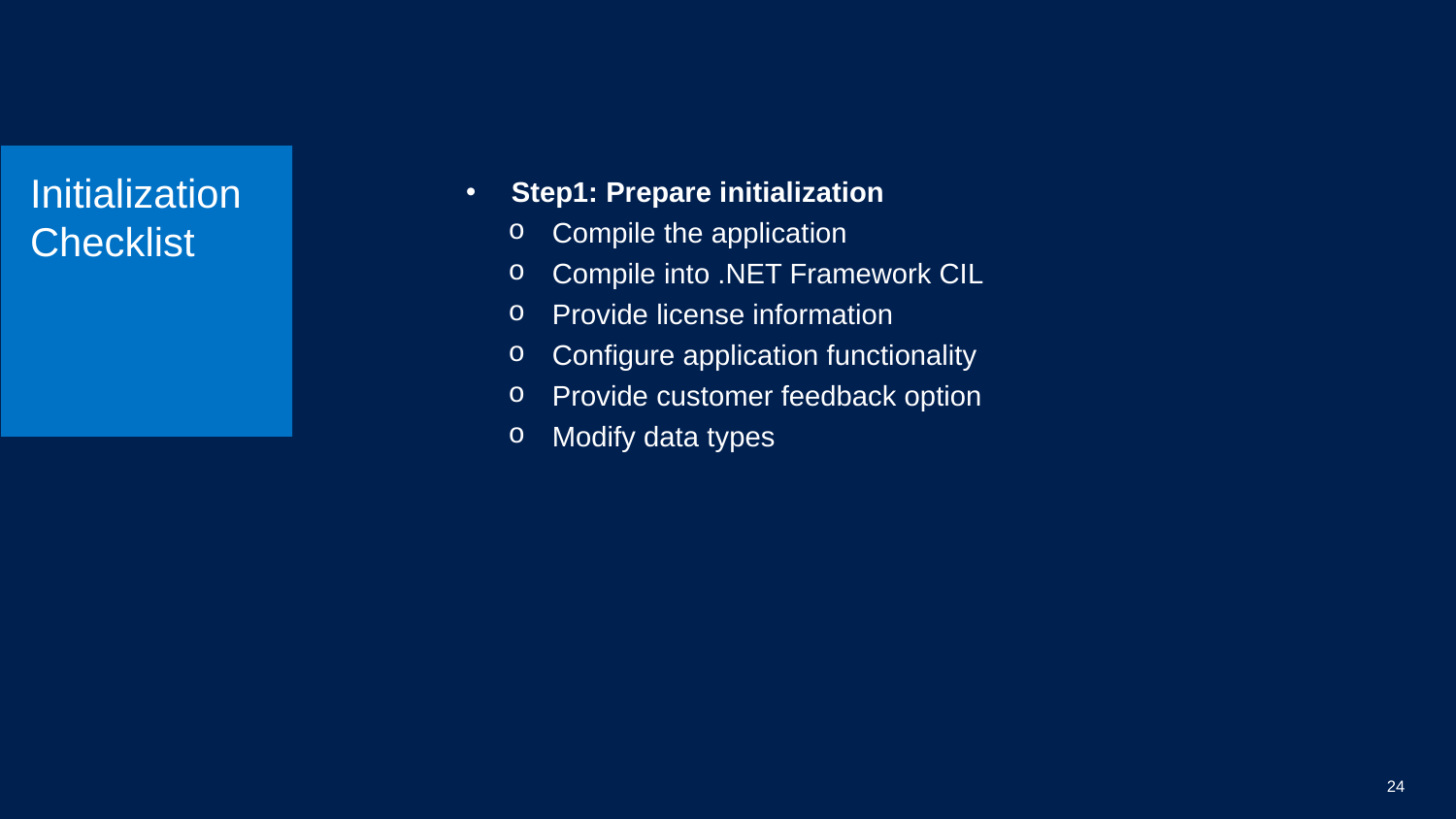

# Initialization Checklist
Step1: Prepare initialization
Compile the application
Compile into .NET Framework CIL
Provide license information
Configure application functionality
Provide customer feedback option
Modify data types
24